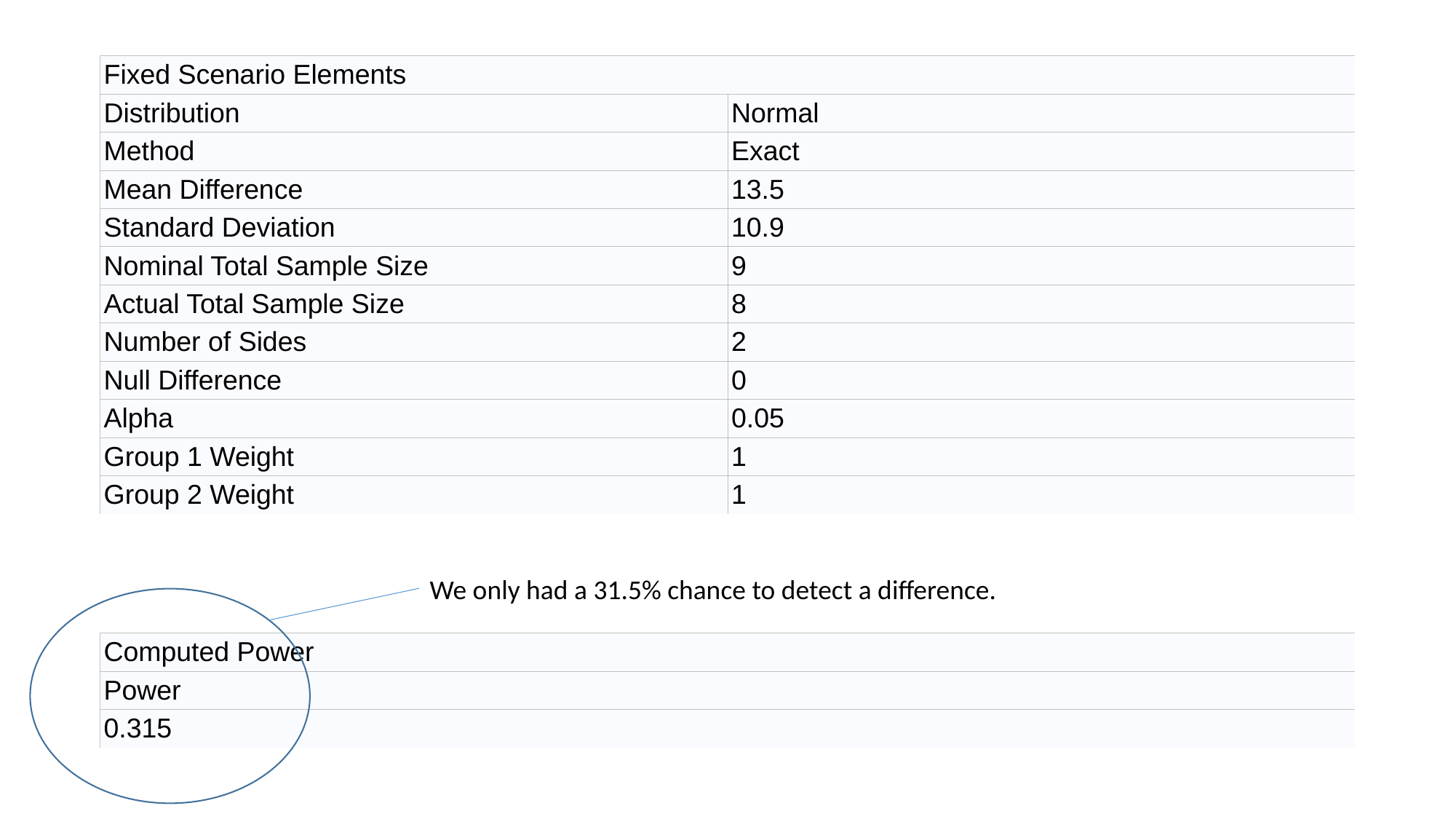

| Fixed Scenario Elements |  |
| --- | --- |
| Distribution | Normal |
| Method | Exact |
| Mean Difference | 13.5 |
| Standard Deviation | 10.9 |
| Nominal Total Sample Size | 9 |
| Actual Total Sample Size | 8 |
| Number of Sides | 2 |
| Null Difference | 0 |
| Alpha | 0.05 |
| Group 1 Weight | 1 |
| Group 2 Weight | 1 |

We only had a 31.5% chance to detect a difference.

| Computed Power |
| --- |
| Power |
| 0.315 |